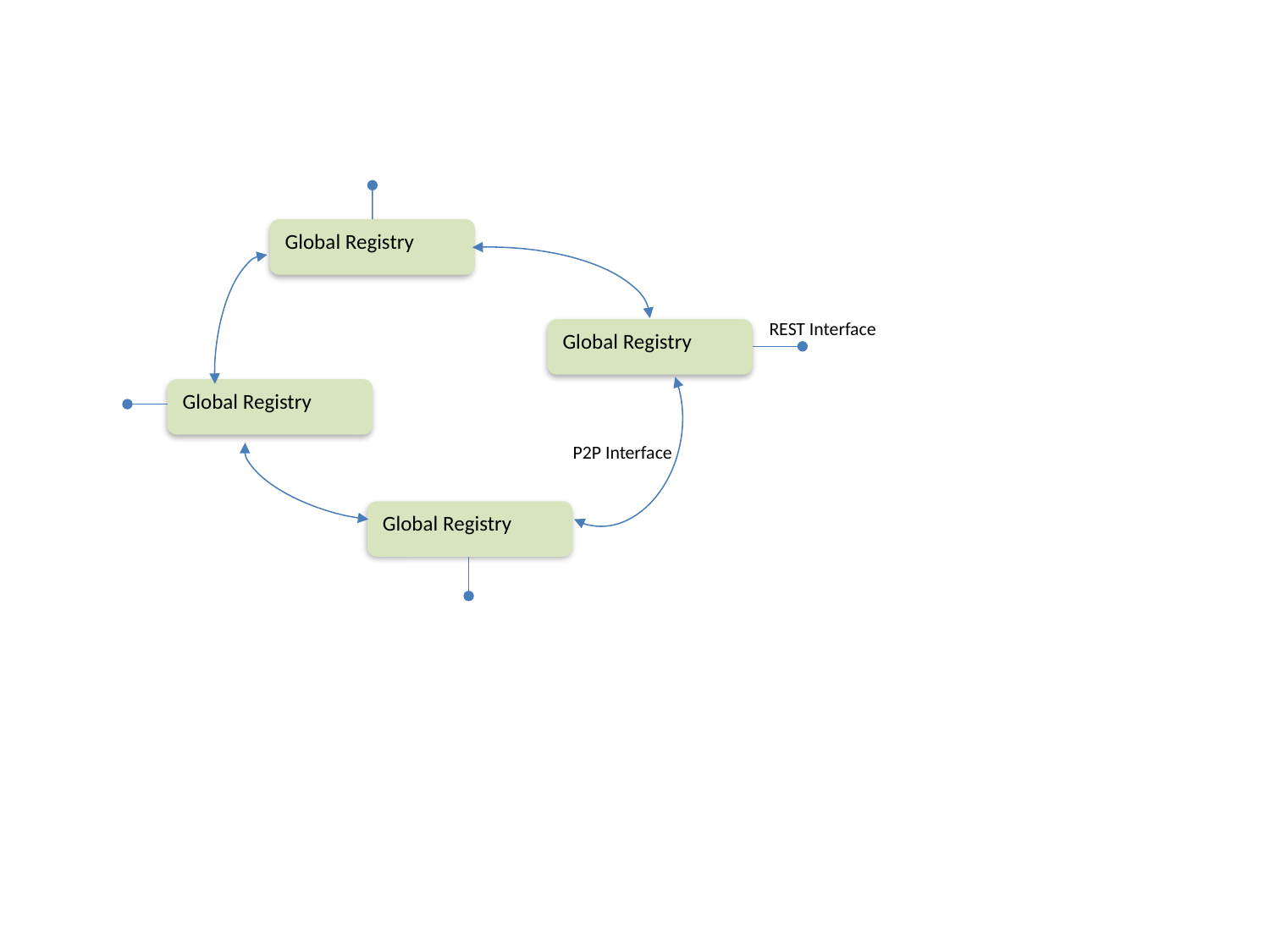

Global Registry

REST Interface

Global Registry

Global Registry

P2P Interface
Global Registry